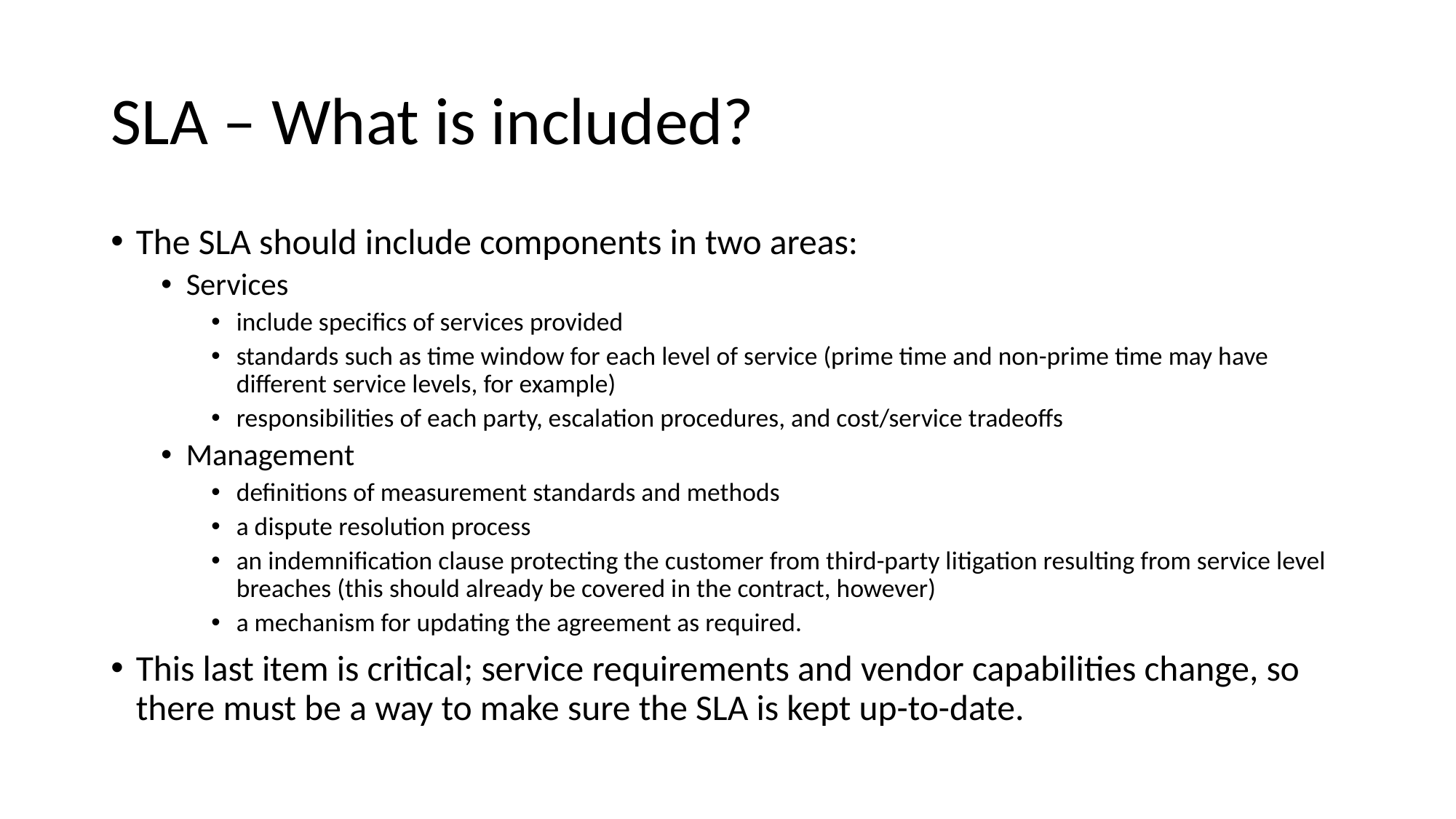

# SLA – What is included?
The SLA should include components in two areas:
Services
include specifics of services provided
standards such as time window for each level of service (prime time and non-prime time may have different service levels, for example)
responsibilities of each party, escalation procedures, and cost/service tradeoffs
Management
definitions of measurement standards and methods
a dispute resolution process
an indemnification clause protecting the customer from third-party litigation resulting from service level breaches (this should already be covered in the contract, however)
a mechanism for updating the agreement as required.
This last item is critical; service requirements and vendor capabilities change, so there must be a way to make sure the SLA is kept up-to-date.